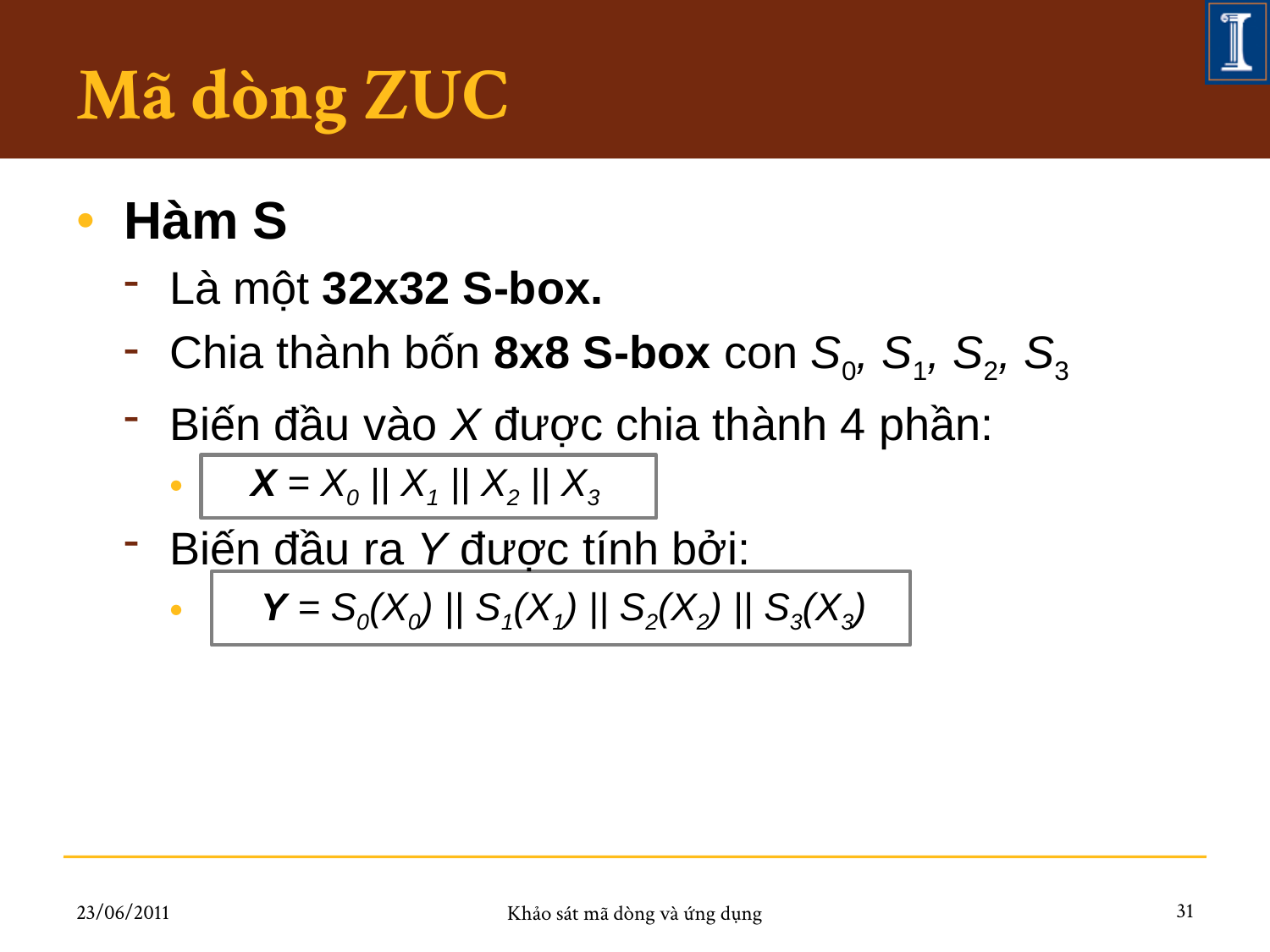

# Mã dòng ZUC
Hàm S
Là một 32x32 S-box.
Chia thành bốn 8x8 S-box con S0, S1, S2, S3
Biến đầu vào X được chia thành 4 phần:
   X = X0 || X1 || X2 || X3
Biến đầu ra Y được tính bởi:
    Y = S0(X0) || S1(X1) || S2(X2) || S3(X3)

23/06/2011
31
Khảo sát mã dòng và ứng dụng